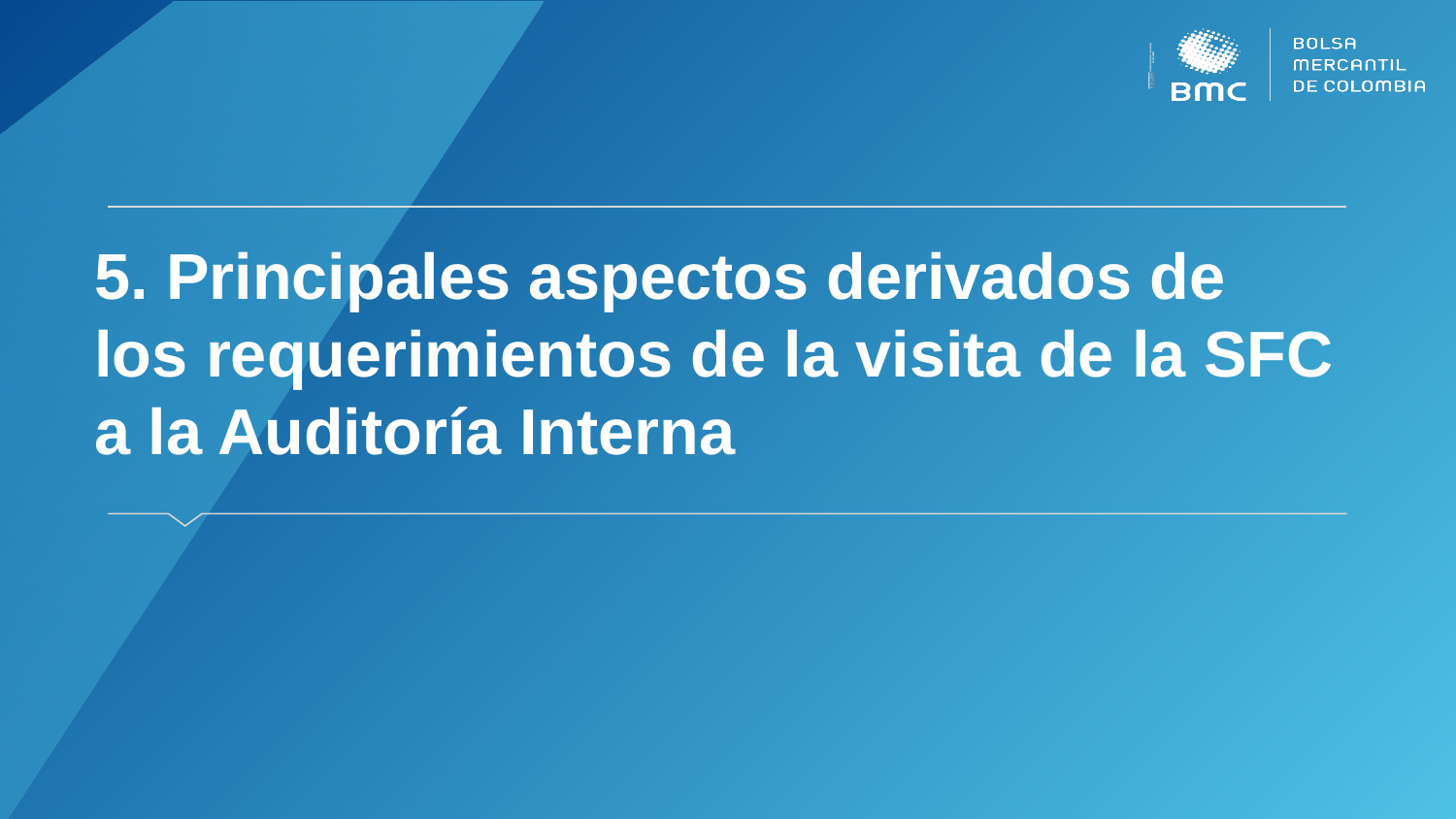

5. Principales aspectos derivados de los requerimientos de la visita de la SFC a la Auditoría Interna